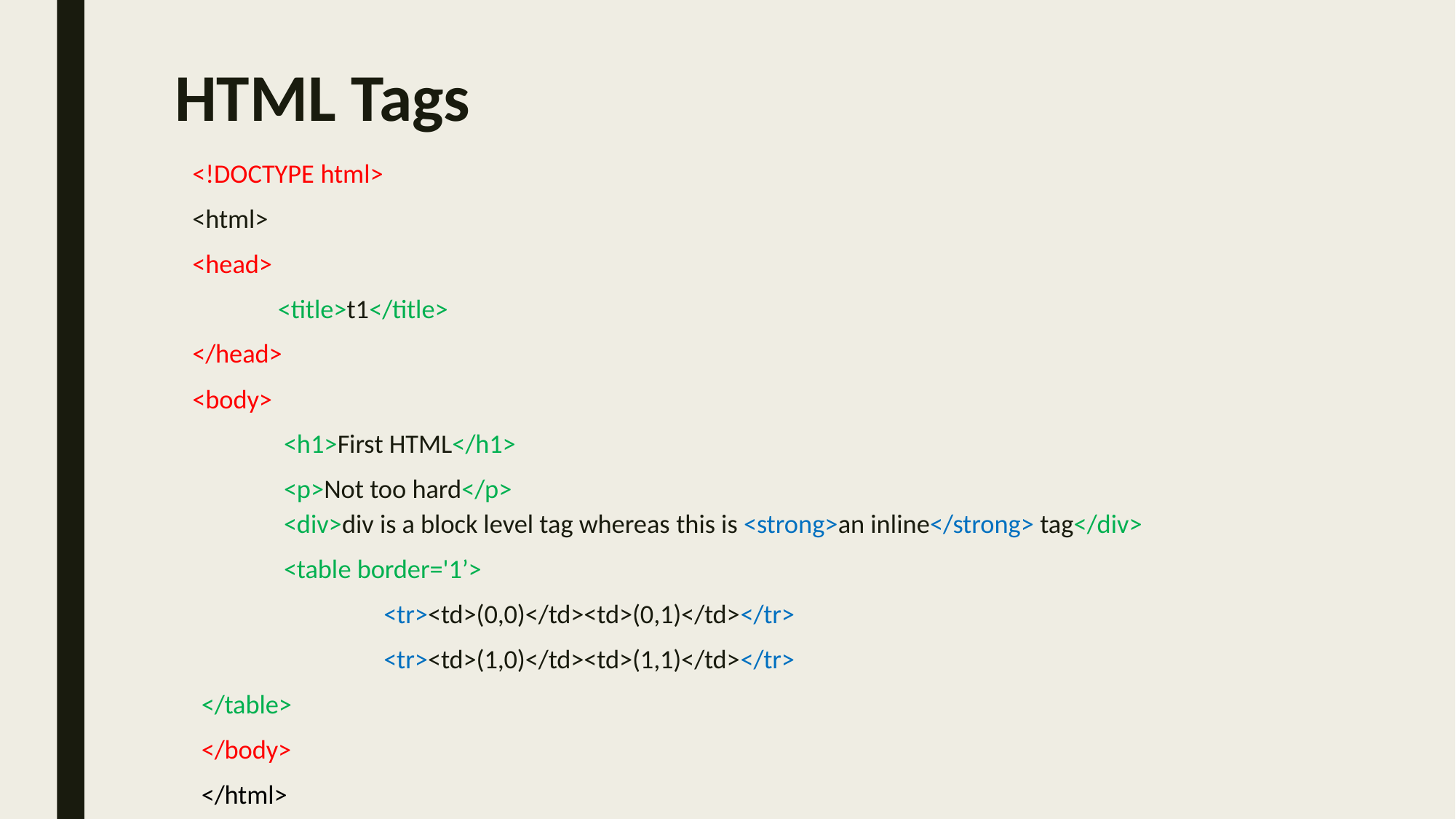

# HTML Tags
   <!DOCTYPE html>
   <html>
   <head>
             <title>t1</title>
   </head>
   <body>
              <h1>First HTML</h1>
              <p>Not too hard</p>
              <div>div is a block level tag whereas this is <strong>an inline</strong> tag</div>
              <table border='1’>
                               <tr><td>(0,0)</td><td>(0,1)</td></tr>
                               <tr><td>(1,0)</td><td>(1,1)</td></tr>
</table>
</body>
</html>